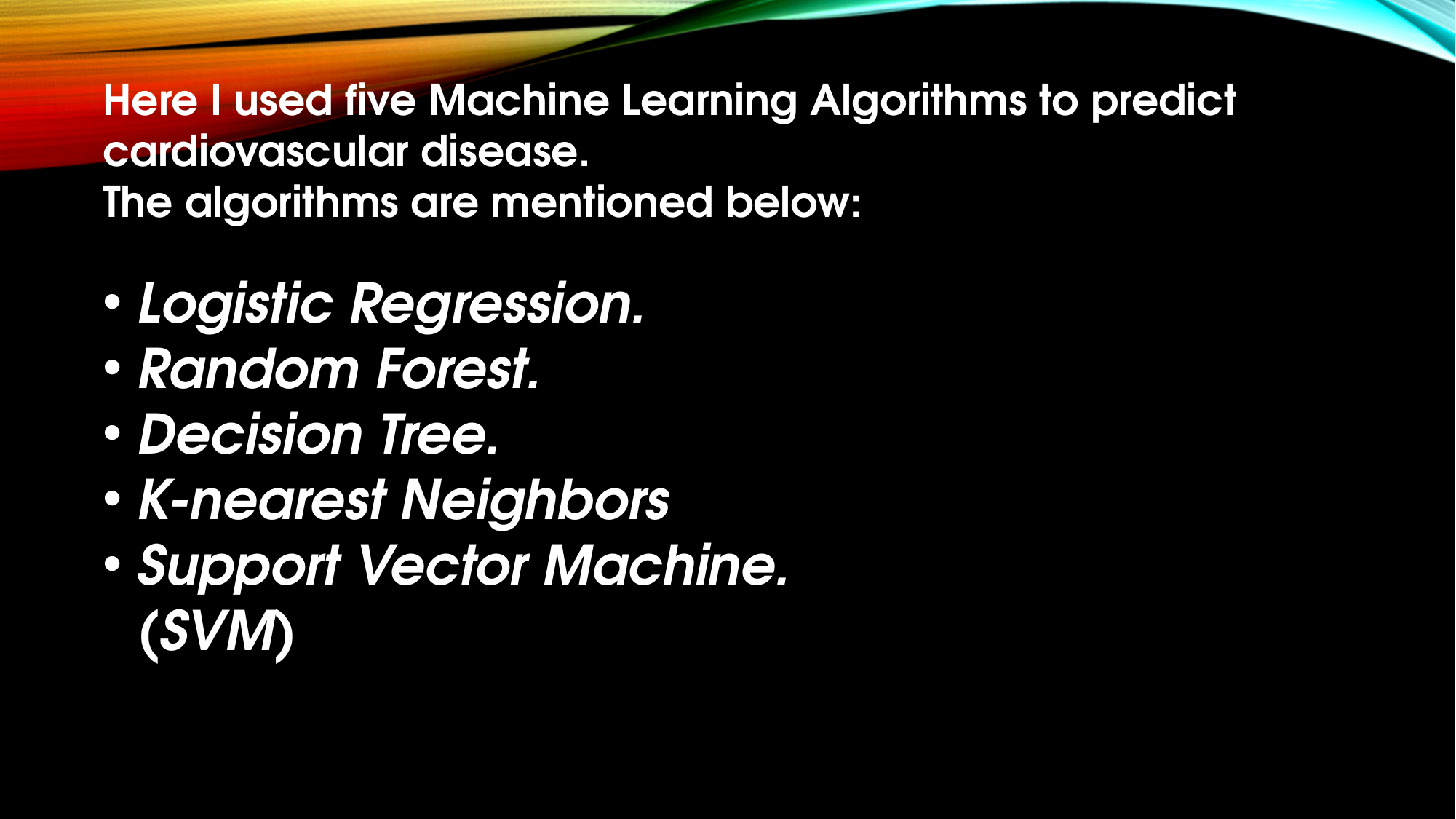

Here I used five Machine Learning Algorithms to predict cardiovascular disease.
The algorithms are mentioned below:
Logistic Regression.
Random Forest.
Decision Tree.
K-nearest Neighbors
Support Vector Machine.(SVM)